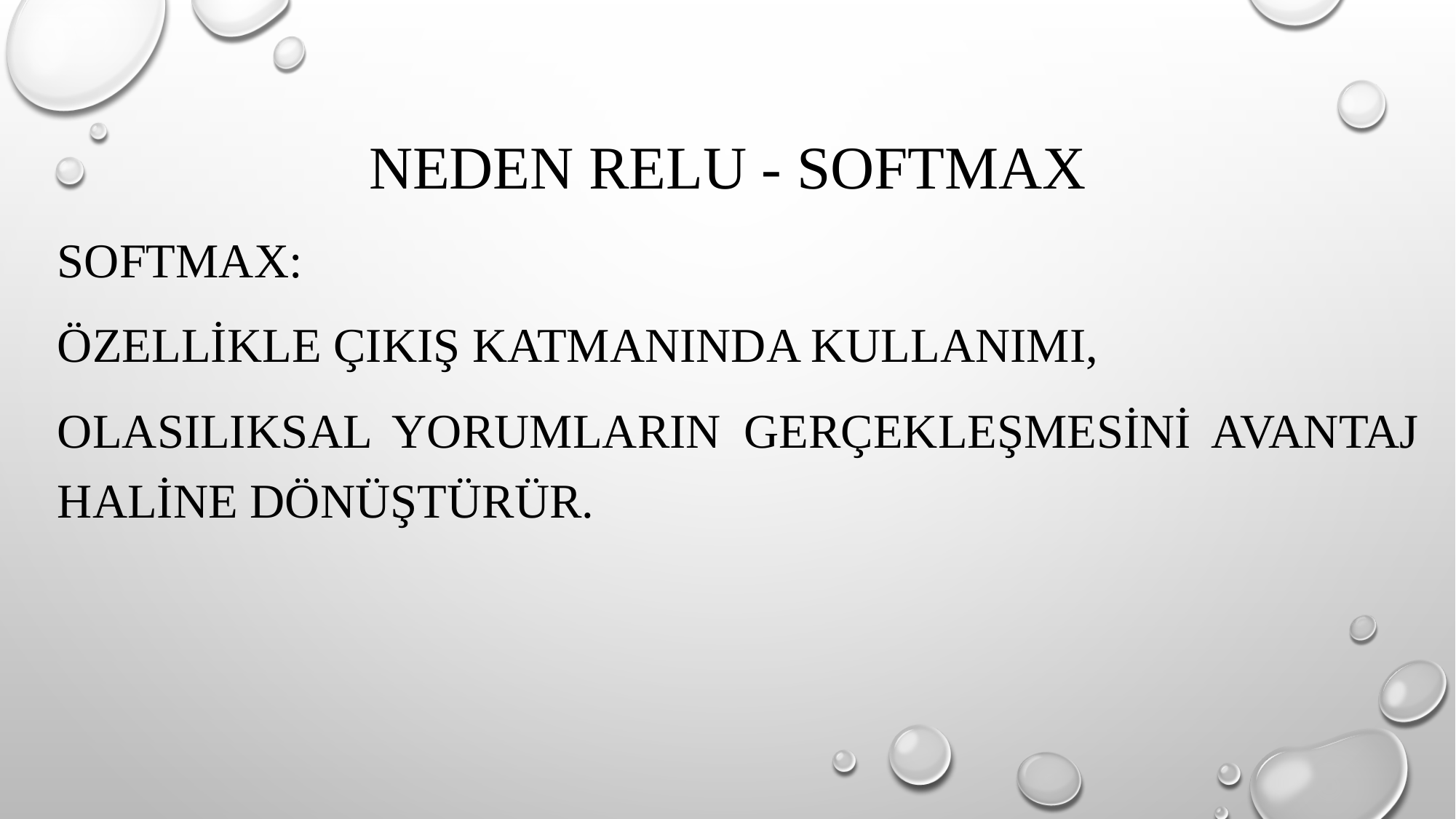

# Neden relu - softmax
Softmax:
özellikle çıkış katmanında kullanımı,
olasılıksal yorumların gerçekleşmesini avantaj haline dönüştürür.